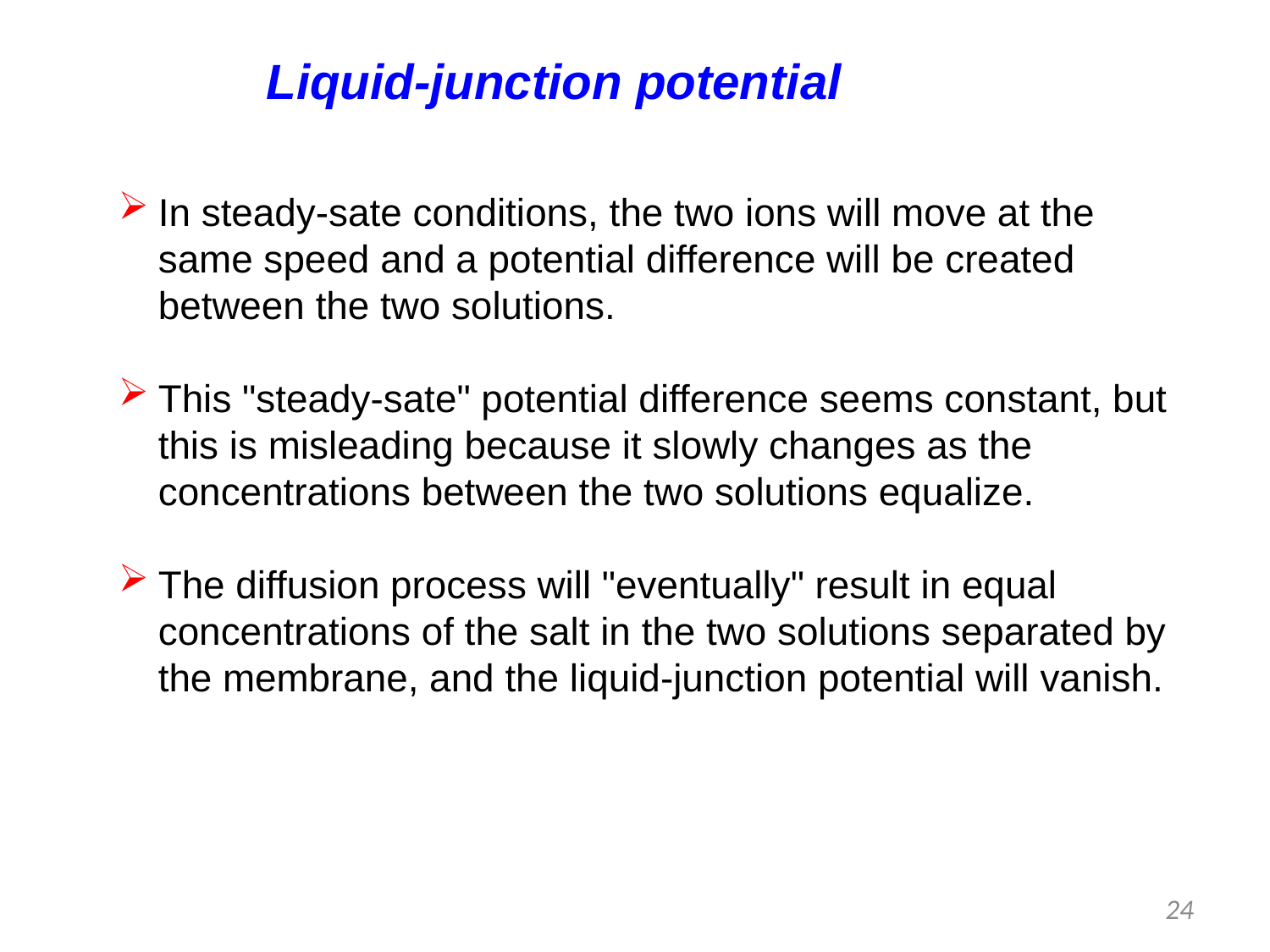

Liquid-junction potential
In steady-sate conditions, the two ions will move at the same speed and a potential difference will be created between the two solutions.

This "steady-sate" potential difference seems constant, but this is misleading because it slowly changes as the concentrations between the two solutions equalize.

The diffusion process will "eventually" result in equal concentrations of the salt in the two solutions separated by the membrane, and the liquid-junction potential will vanish.

24